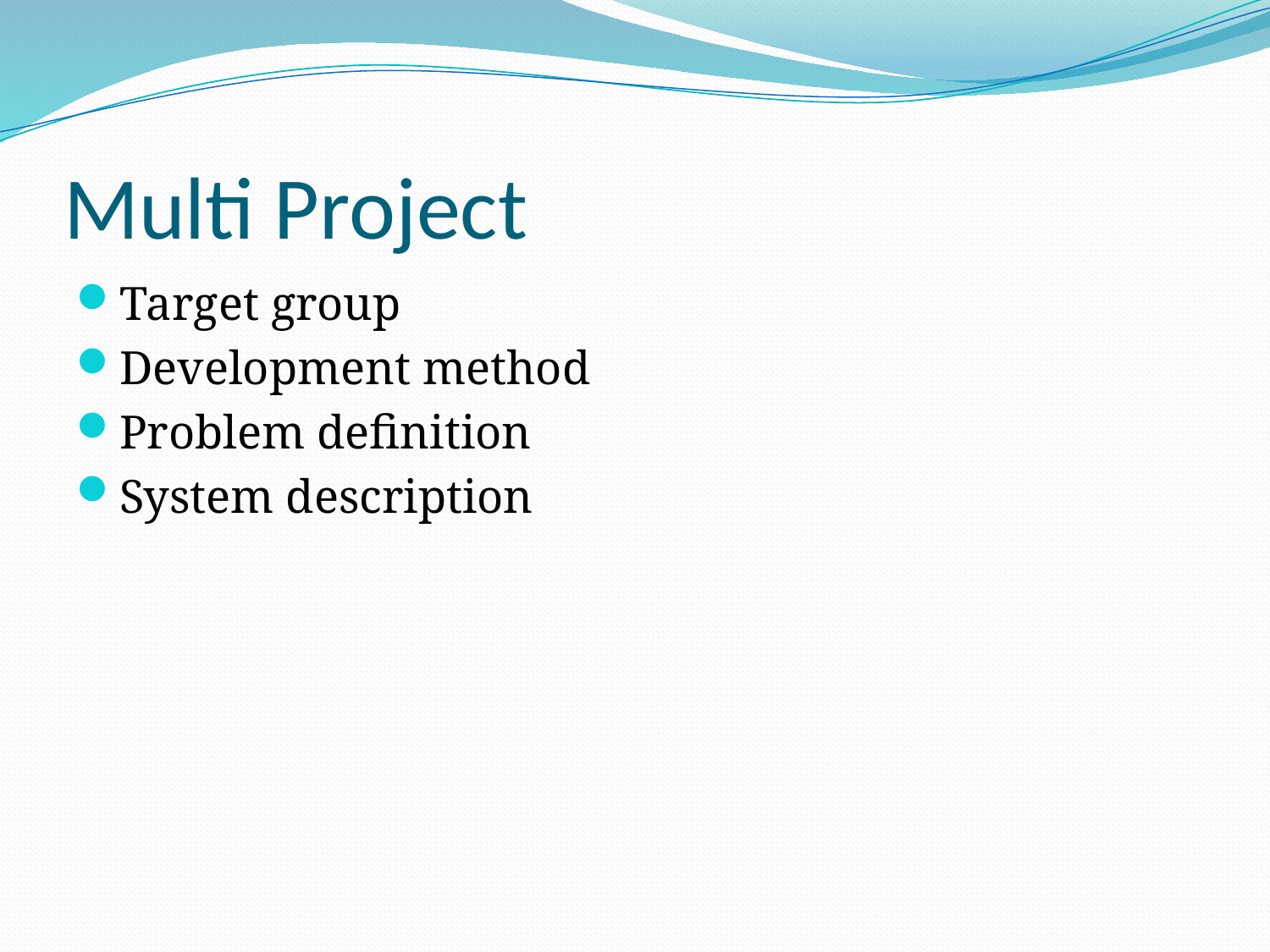

# Multi Project
Target group
Development method
Problem definition
System description